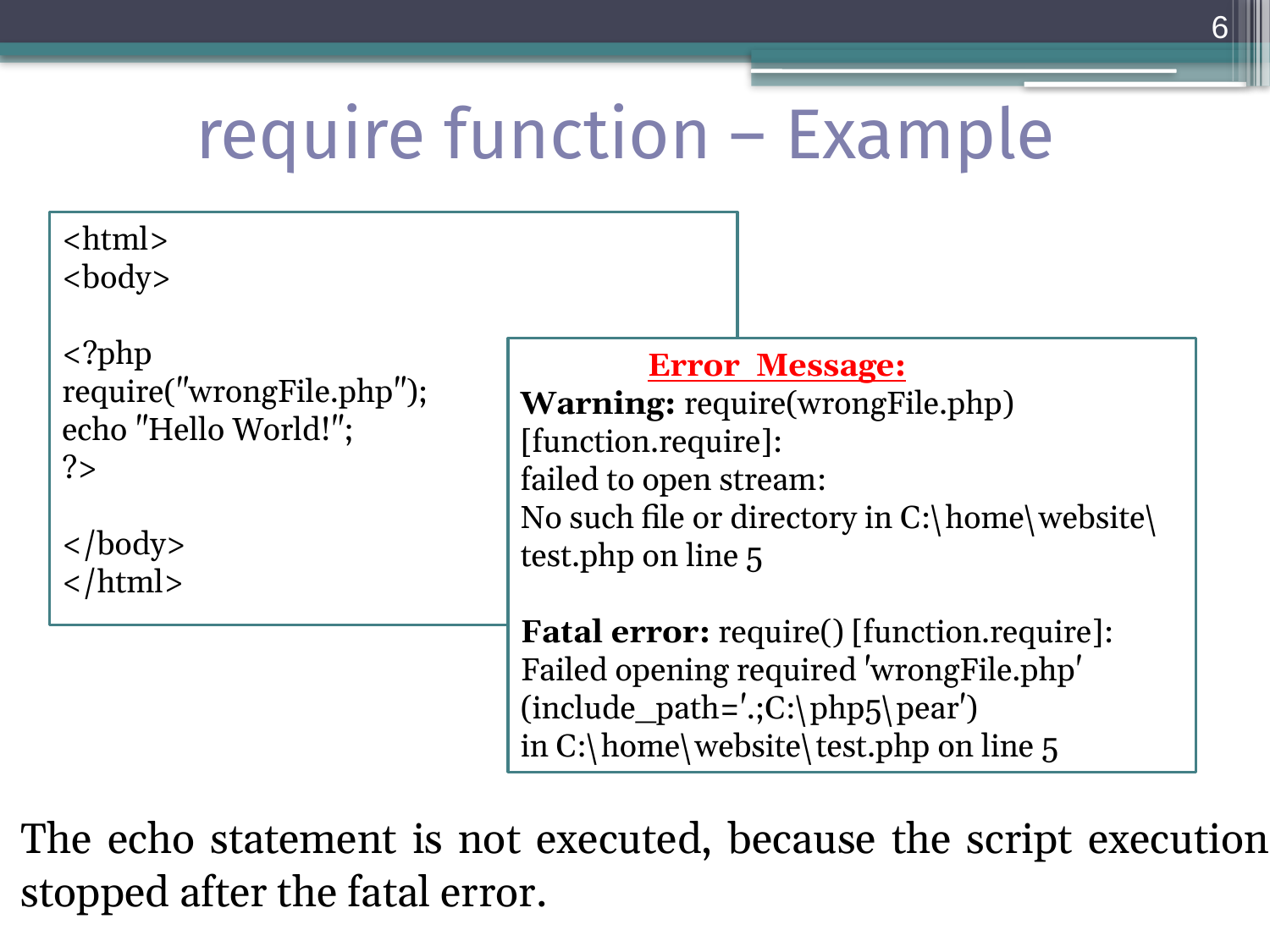

6
# require function – Example
| The echo statement is not executed, because the script execution stopped after the fatal error. |
| --- |
<html>
<body>
<?php
require("wrongFile.php");
echo "Hello World!";
?>
</body>
</html>
	Error  Message:
Warning: require(wrongFile.php) [function.require]:
failed to open stream:
No such file or directory in C:\home\website\test.php on line 5
Fatal error: require() [function.require]:
Failed opening required 'wrongFile.php'
(include_path='.;C:\php5\pear')
in C:\home\website\test.php on line 5